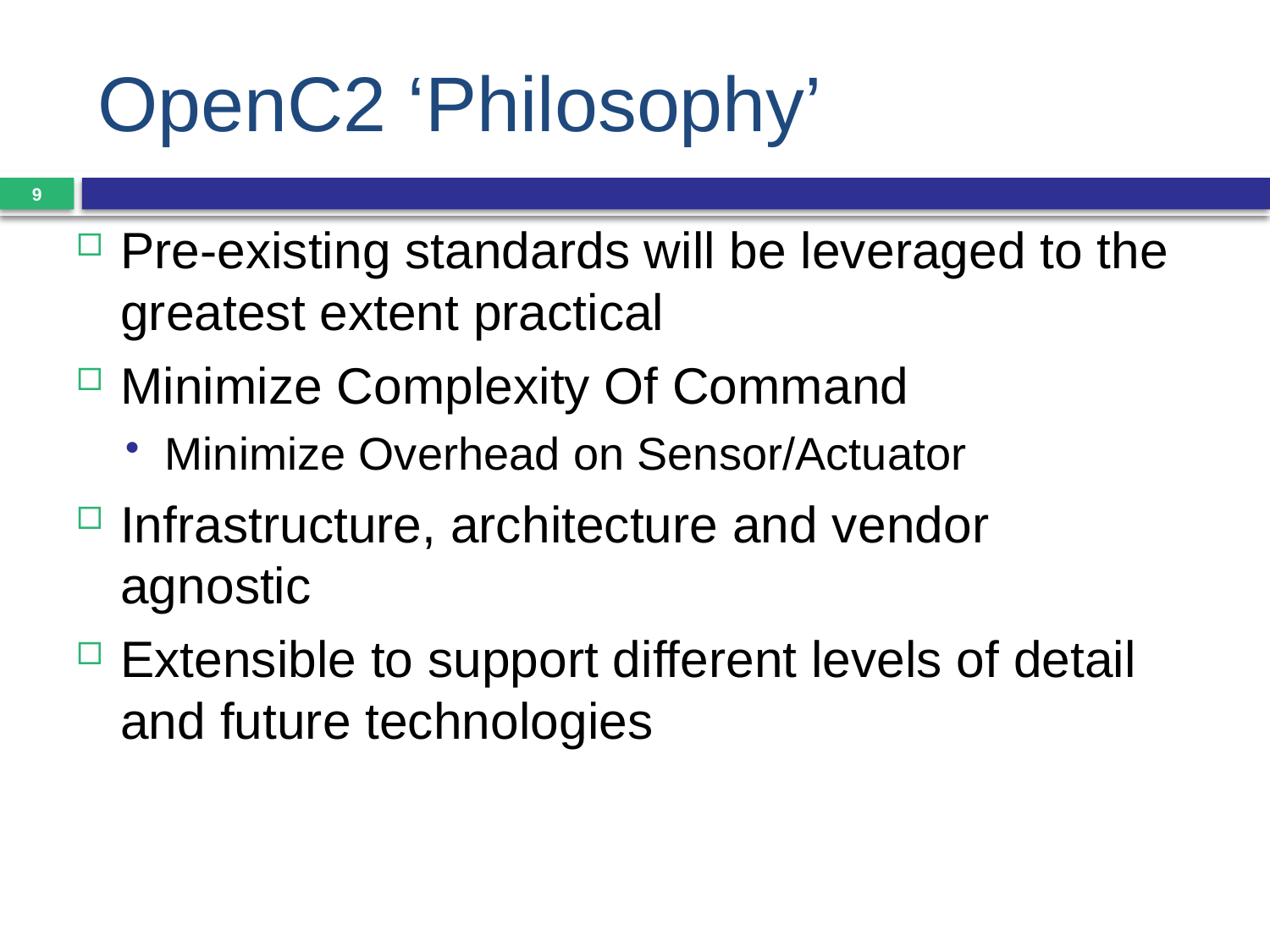

# OpenC2 ‘Philosophy’
9
Pre-existing standards will be leveraged to the greatest extent practical
Minimize Complexity Of Command
Minimize Overhead on Sensor/Actuator
Infrastructure, architecture and vendor agnostic
Extensible to support different levels of detail and future technologies